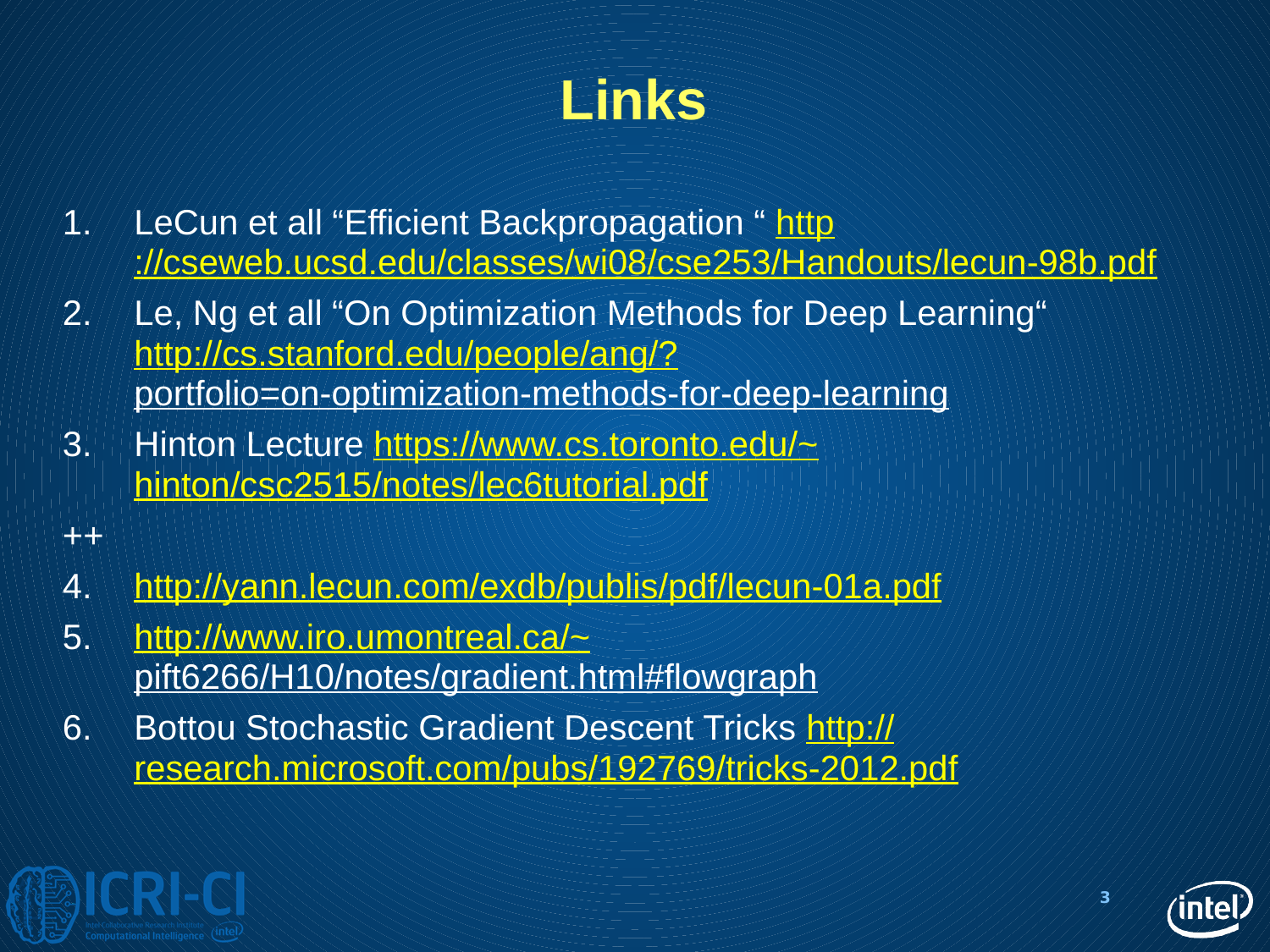

# Links
LeCun et all “Efficient Backpropagation “ http://cseweb.ucsd.edu/classes/wi08/cse253/Handouts/lecun-98b.pdf
Le, Ng et all “On Optimization Methods for Deep Learning“
http://cs.stanford.edu/people/ang/?portfolio=on-optimization-methods-for-deep-learning
Hinton Lecture https://www.cs.toronto.edu/~hinton/csc2515/notes/lec6tutorial.pdf
++
http://yann.lecun.com/exdb/publis/pdf/lecun-01a.pdf
http://www.iro.umontreal.ca/~pift6266/H10/notes/gradient.html#flowgraph
Bottou Stochastic Gradient Descent Tricks http://research.microsoft.com/pubs/192769/tricks-2012.pdf